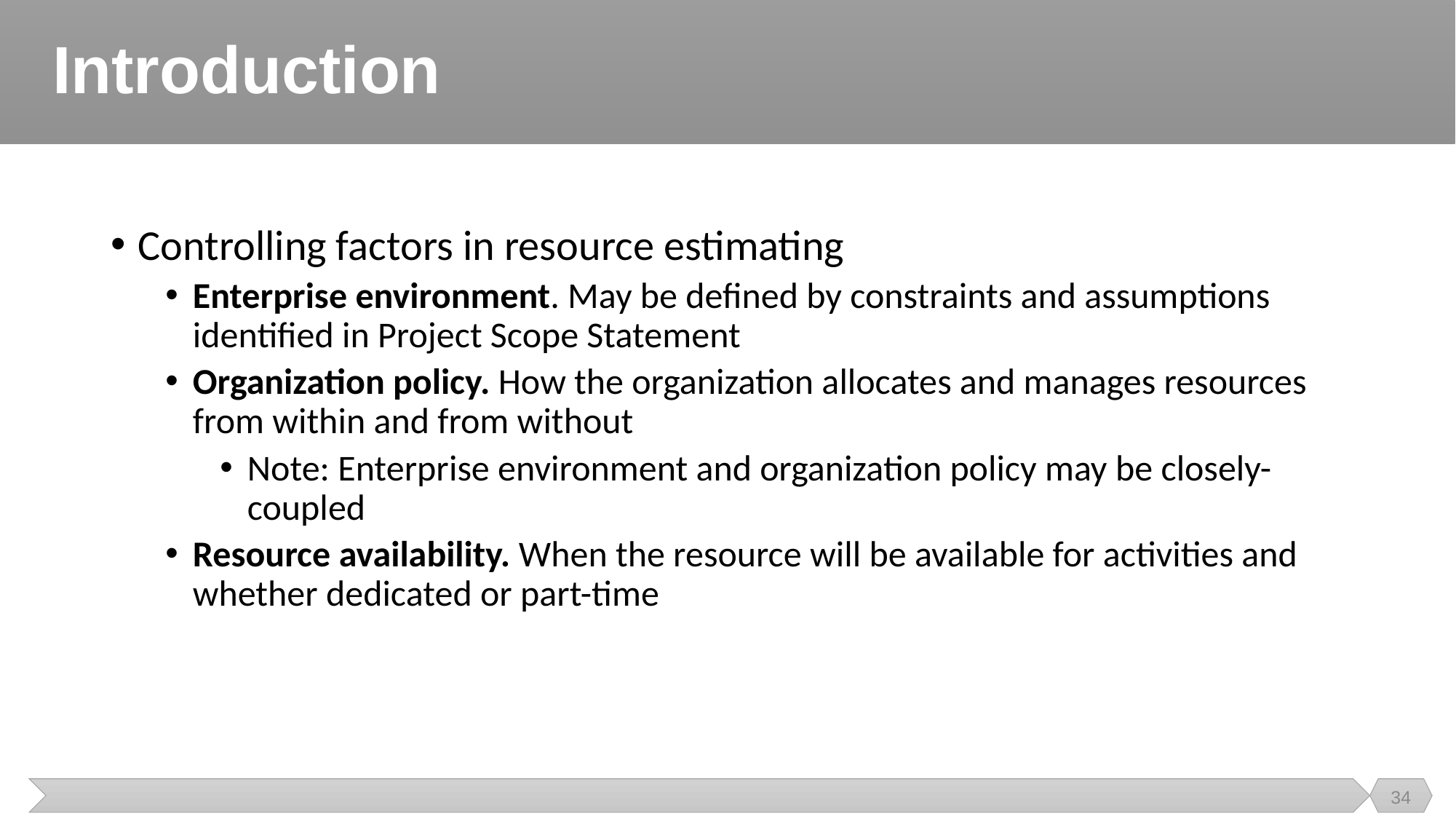

# Introduction
Controlling factors in resource estimating
Enterprise environment. May be defined by constraints and assumptions identified in Project Scope Statement
Organization policy. How the organization allocates and manages resources from within and from without
Note: Enterprise environment and organization policy may be closely-coupled
Resource availability. When the resource will be available for activities and whether dedicated or part-time
34